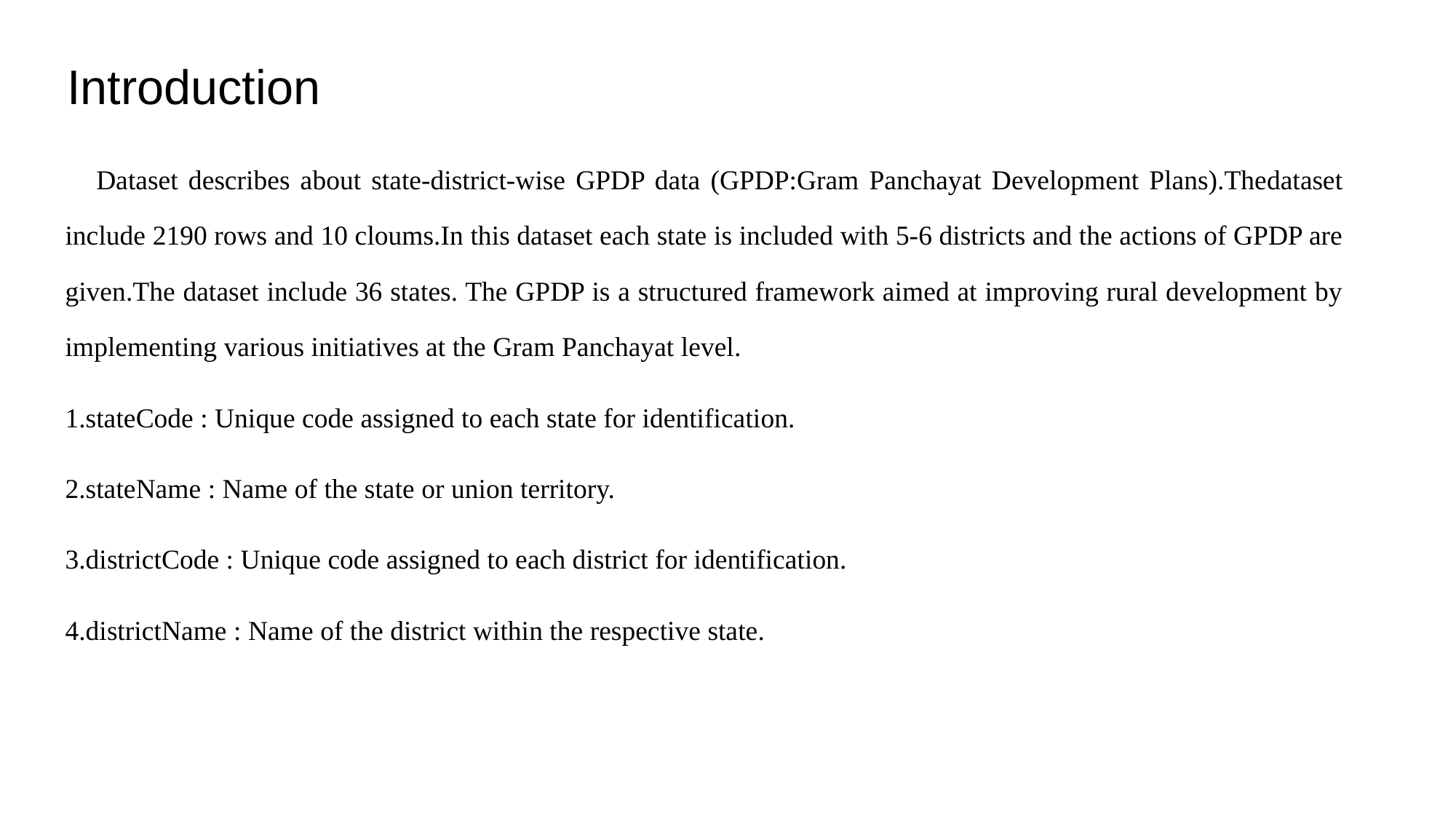

# Introduction
   	  Dataset describes about state-district-wise GPDP data (GPDP:Gram Panchayat Development Plans).Thedataset include 2190 rows and 10 cloums.In this dataset each state is included with 5-6 districts and the actions of GPDP are given.The dataset include 36 states. The GPDP is a structured framework aimed at improving rural development by implementing various initiatives at the Gram Panchayat level.
	1.stateCode : Unique code assigned to each state for identification.
	2.stateName : Name of the state or union territory.
	3.districtCode : Unique code assigned to each district for identification.
	4.districtName : Name of the district within the respective state.